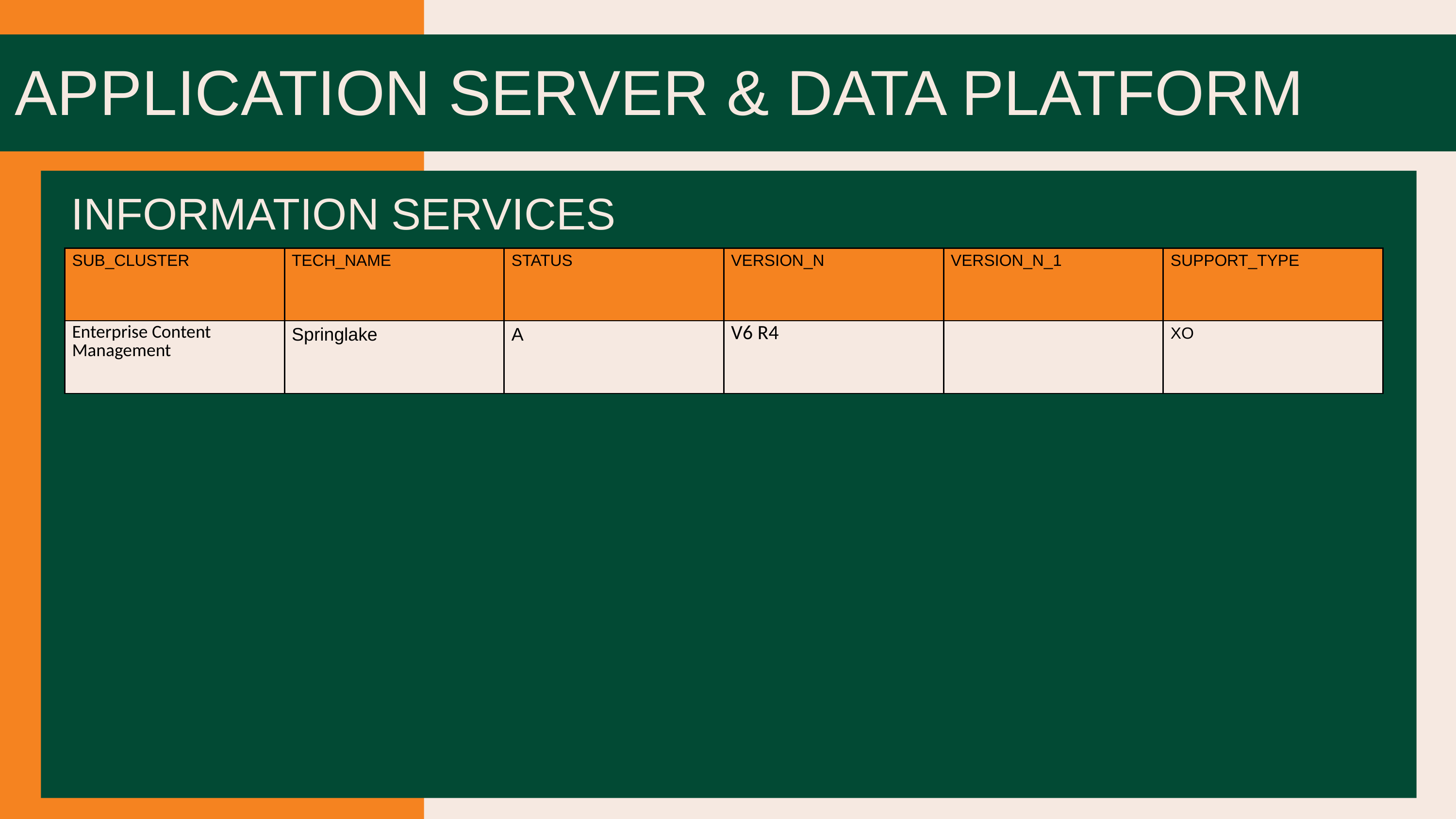

APPLICATION SERVER & DATA PLATFORM

INFORMATION SERVICES
| SUB\_CLUSTER | TECH\_NAME | STATUS | VERSION\_N | VERSION\_N\_1 | SUPPORT\_TYPE |
| --- | --- | --- | --- | --- | --- |
| Enterprise Content Management | Springlake | A | V6 R4 |  | XO |
PROTOTIPE LOGO 2
PROTOTIPE LOGO 2
PROTOTIPE LOGO 2